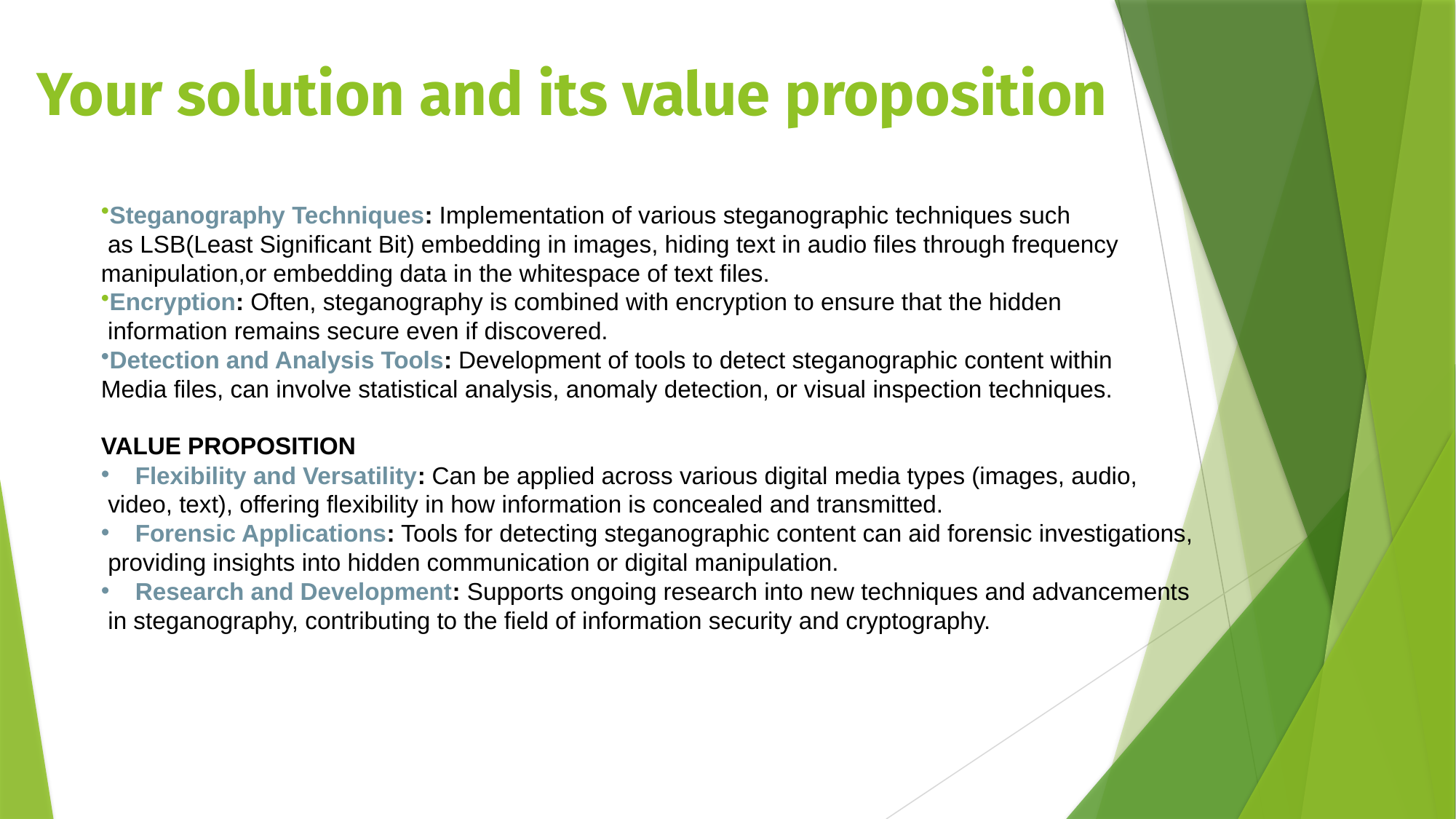

# Your solution and its value proposition
Steganography Techniques: Implementation of various steganographic techniques such
 as LSB(Least Significant Bit) embedding in images, hiding text in audio files through frequency manipulation,or embedding data in the whitespace of text files.
Encryption: Often, steganography is combined with encryption to ensure that the hidden
 information remains secure even if discovered.
Detection and Analysis Tools: Development of tools to detect steganographic content within
Media files, can involve statistical analysis, anomaly detection, or visual inspection techniques.
VALUE PROPOSITION
Flexibility and Versatility: Can be applied across various digital media types (images, audio,
 video, text), offering flexibility in how information is concealed and transmitted.
Forensic Applications: Tools for detecting steganographic content can aid forensic investigations,
 providing insights into hidden communication or digital manipulation.
Research and Development: Supports ongoing research into new techniques and advancements
 in steganography, contributing to the field of information security and cryptography.